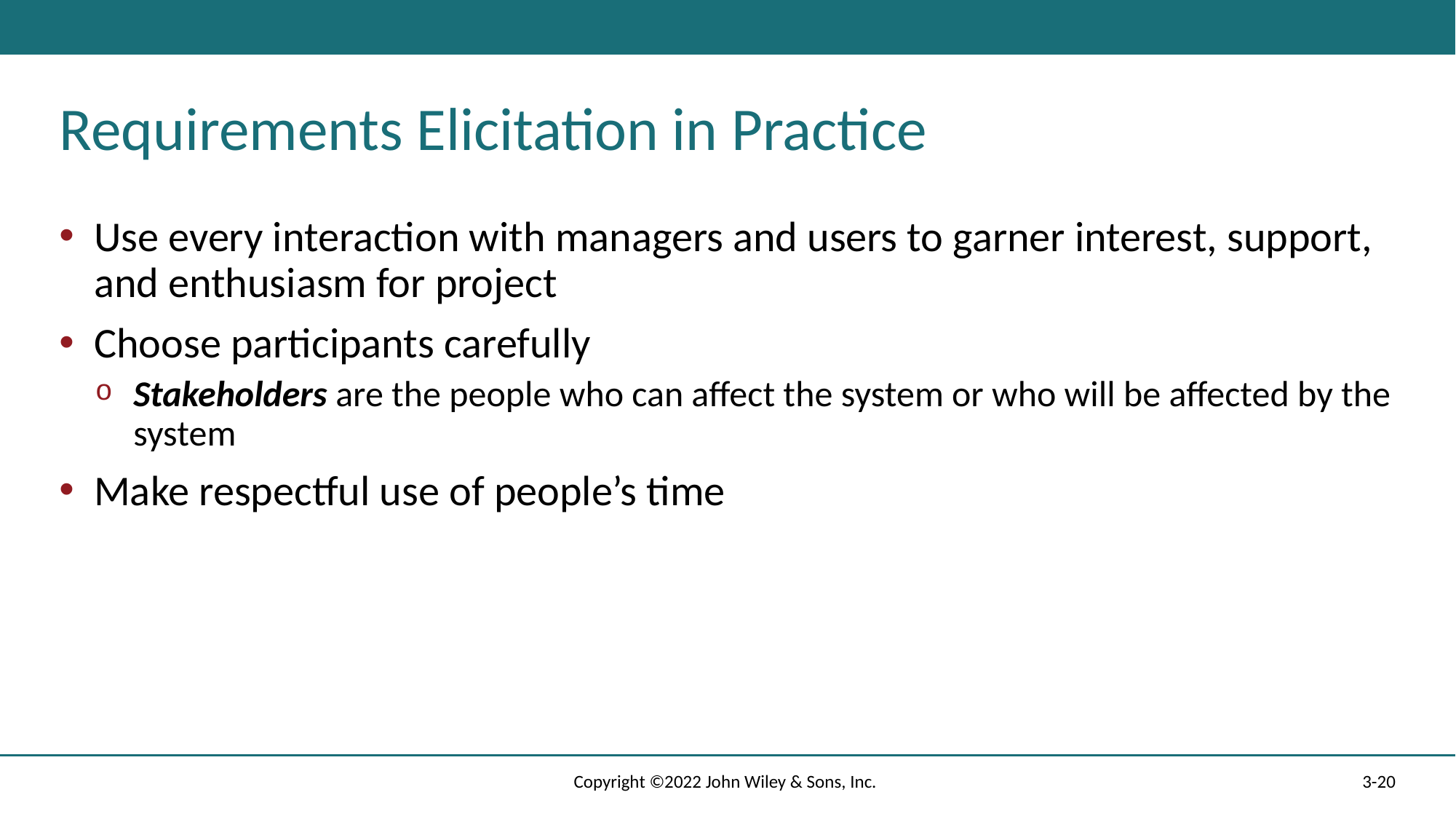

# Requirements Elicitation in Practice
Use every interaction with managers and users to garner interest, support, and enthusiasm for project
Choose participants carefully
Stakeholders are the people who can affect the system or who will be affected by the system
Make respectful use of people’s time
Copyright ©2022 John Wiley & Sons, Inc.
3-20